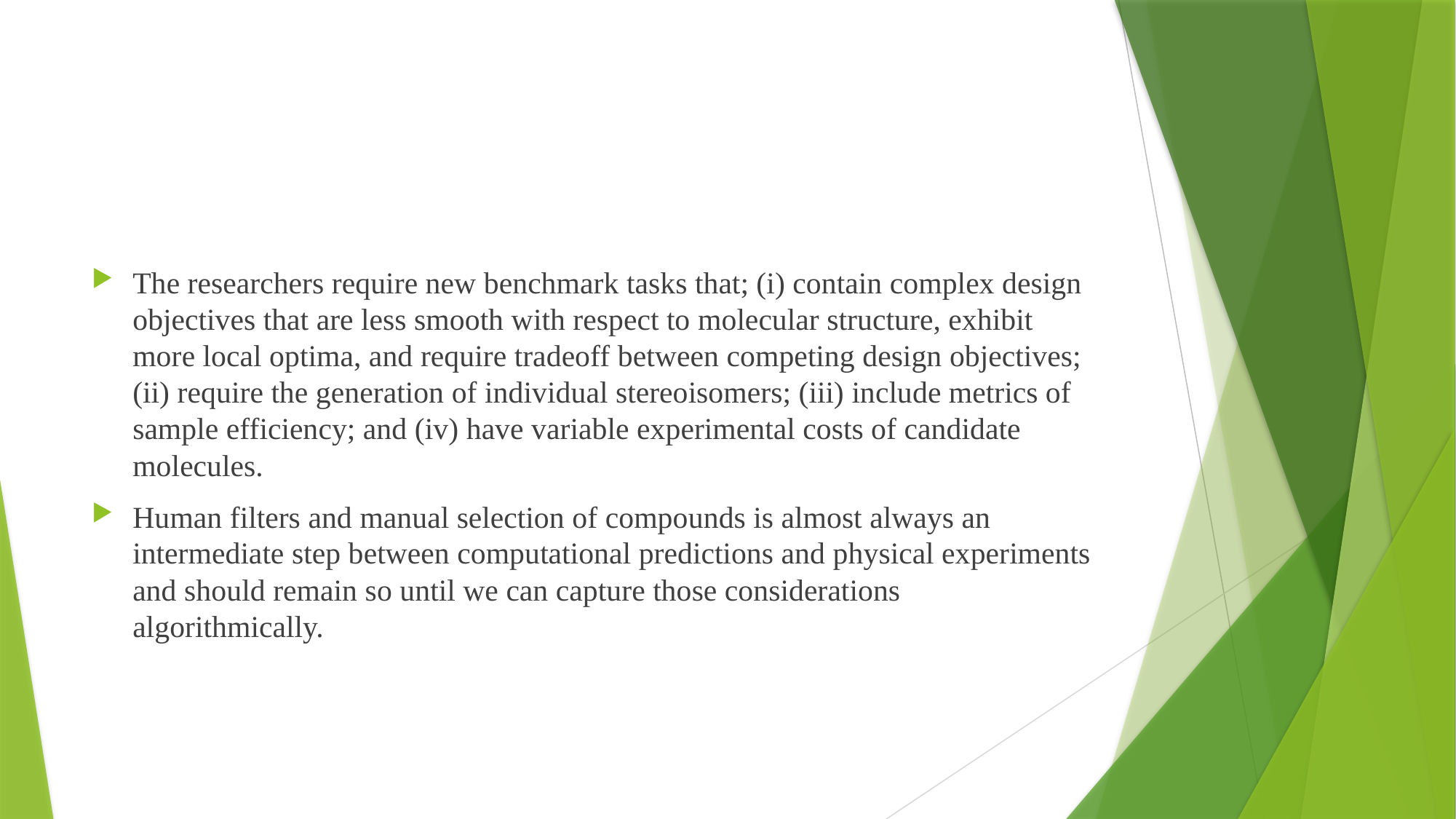

#
The researchers require new benchmark tasks that; (i) contain complex design objectives that are less smooth with respect to molecular structure, exhibit more local optima, and require tradeoff between competing design objectives; (ii) require the generation of individual stereoisomers; (iii) include metrics of sample efficiency; and (iv) have variable experimental costs of candidate molecules.
Human filters and manual selection of compounds is almost always an intermediate step between computational predictions and physical experiments and should remain so until we can capture those considerations algorithmically.